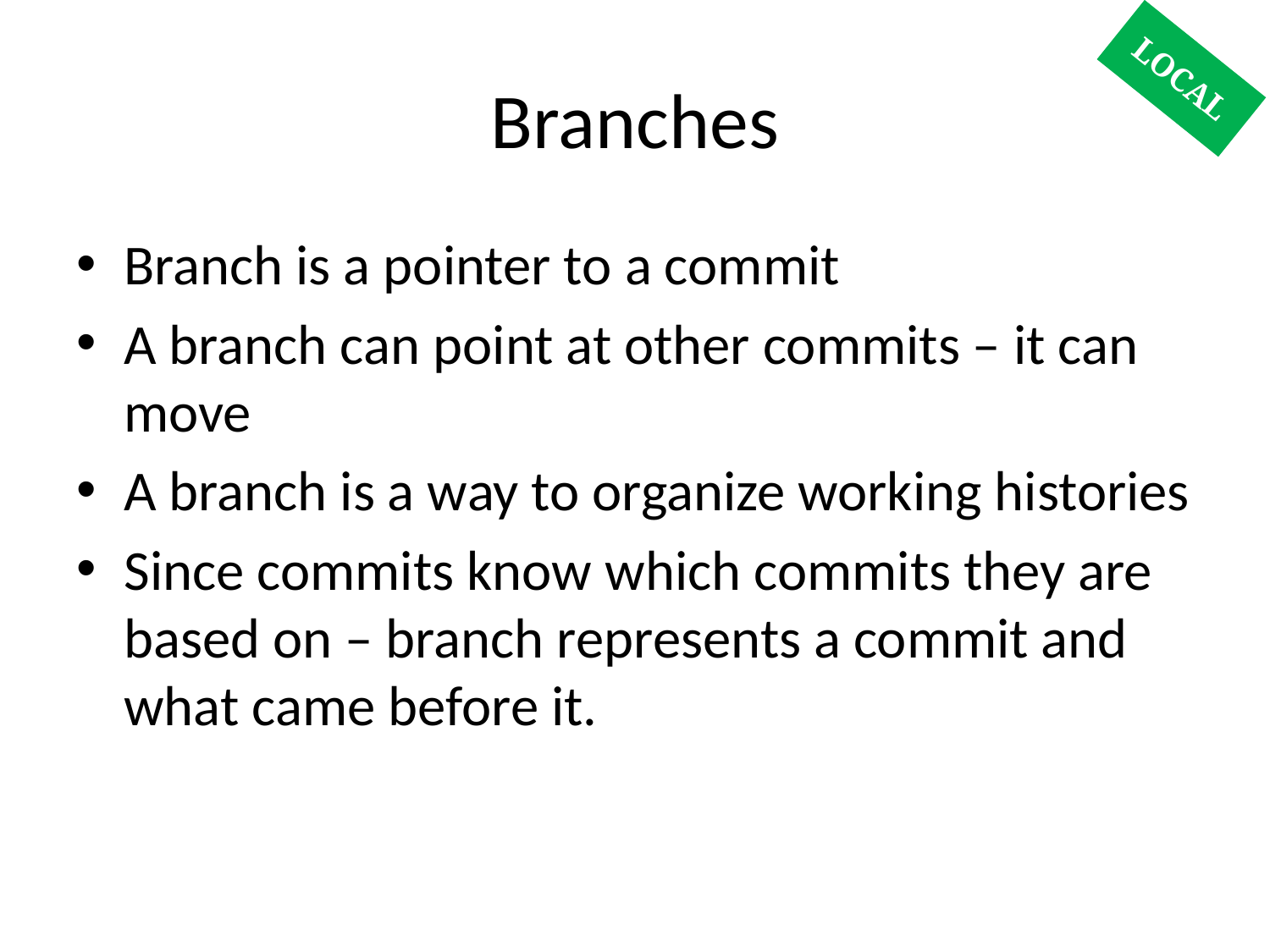

# Branches
LOCAL
Branch is a pointer to a commit
A branch can point at other commits – it can move
A branch is a way to organize working histories
Since commits know which commits they are based on – branch represents a commit and what came before it.